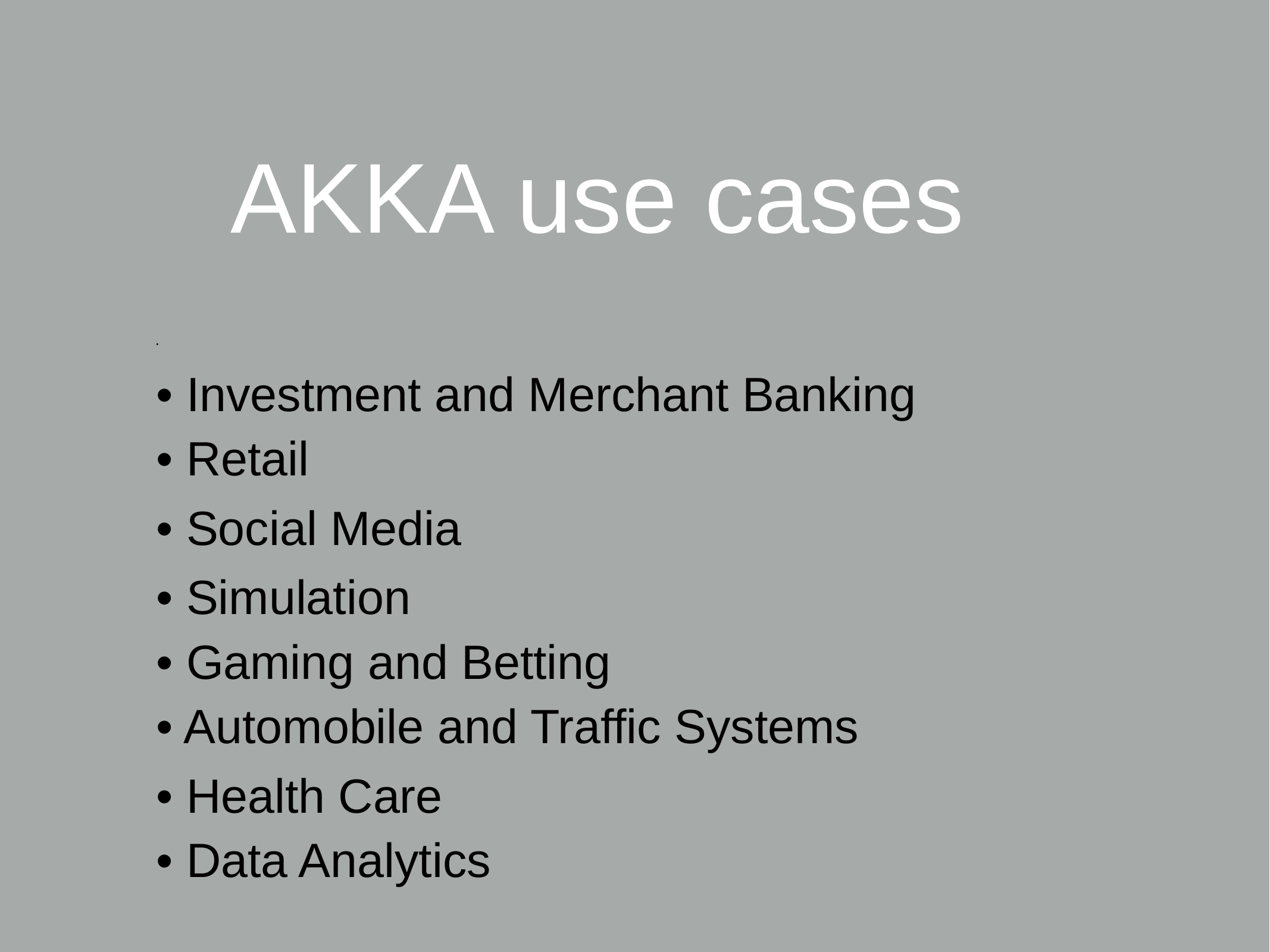

# AKKA use cases
•
• Investment and Merchant Banking
• Retail
• Social Media
• Simulation
• Gaming and Betting
• Automobile and Traffic Systems
• Health Care
• Data Analytics